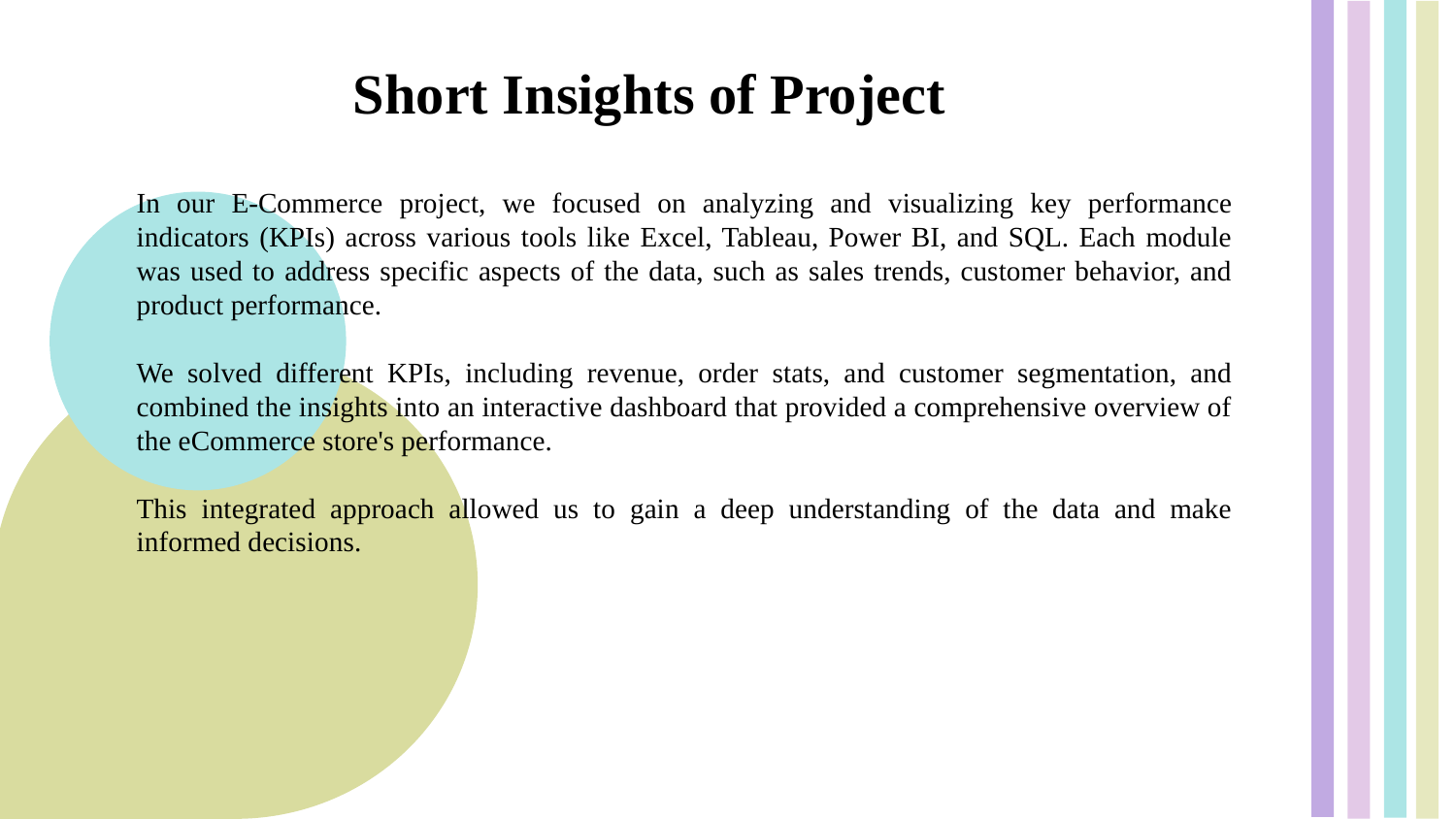

# Short Insights of Project
In our E-Commerce project, we focused on analyzing and visualizing key performance indicators (KPIs) across various tools like Excel, Tableau, Power BI, and SQL. Each module was used to address specific aspects of the data, such as sales trends, customer behavior, and product performance.

We solved different KPIs, including revenue, order stats, and customer segmentation, and combined the insights into an interactive dashboard that provided a comprehensive overview of the eCommerce store's performance.

This integrated approach allowed us to gain a deep understanding of the data and make informed decisions.

It's the closest planet to the Sun
Despite being red, Mars is a cold place
It's a gas giant and the biggest planet